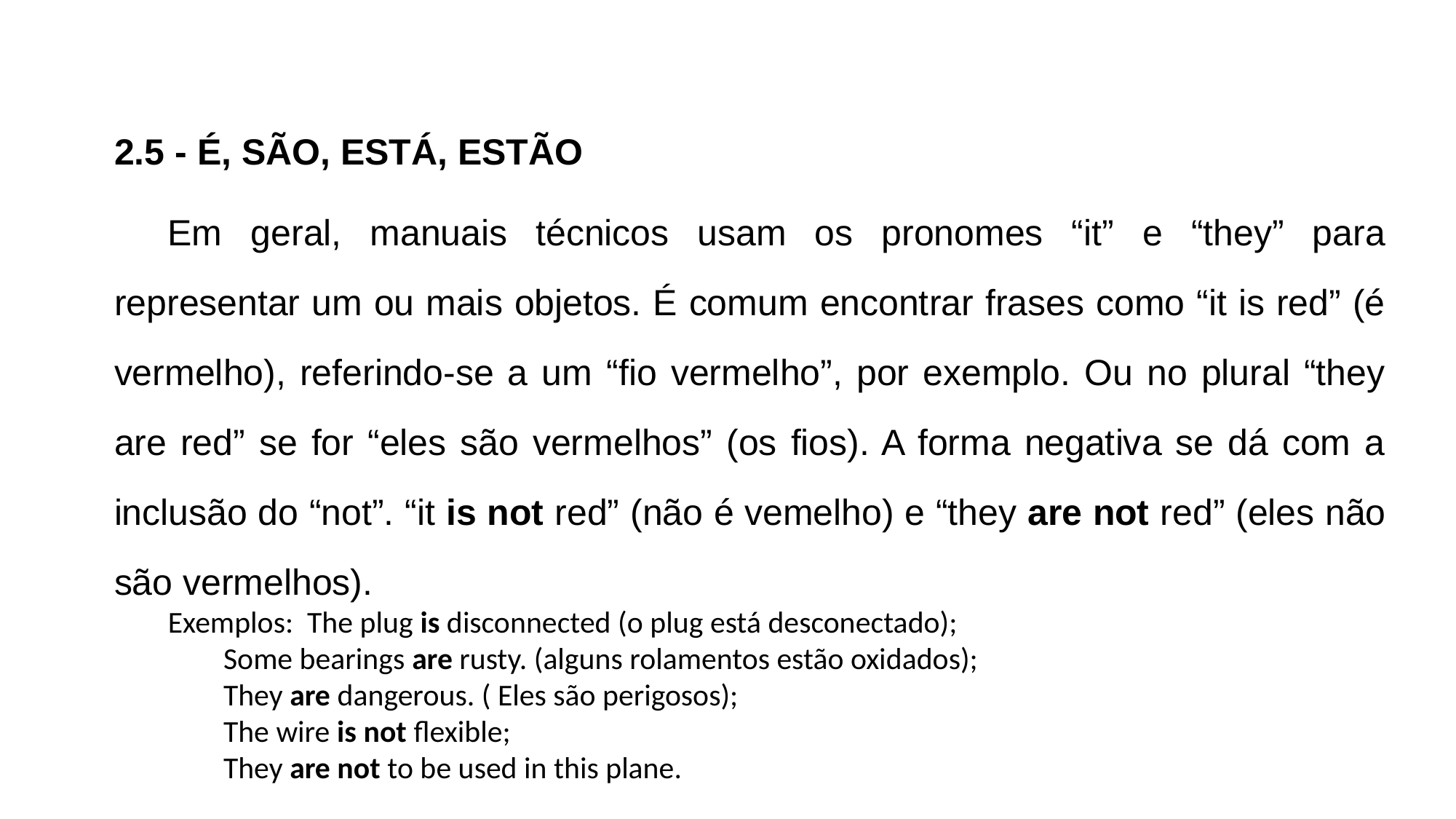

2.5 - É, SÃO, ESTÁ, ESTÃO
Em geral, manuais técnicos usam os pronomes “it” e “they” para representar um ou mais objetos. É comum encontrar frases como “it is red” (é vermelho), referindo-se a um “fio vermelho”, por exemplo. Ou no plural “they are red” se for “eles são vermelhos” (os fios). A forma negativa se dá com a inclusão do “not”. “it is not red” (não é vemelho) e “they are not red” (eles não são vermelhos).
Exemplos:  The plug is disconnected (o plug está desconectado);
       	Some bearings are rusty. (alguns rolamentos estão oxidados);
	They are dangerous. ( Eles são perigosos);
	The wire is not flexible;
	They are not to be used in this plane.